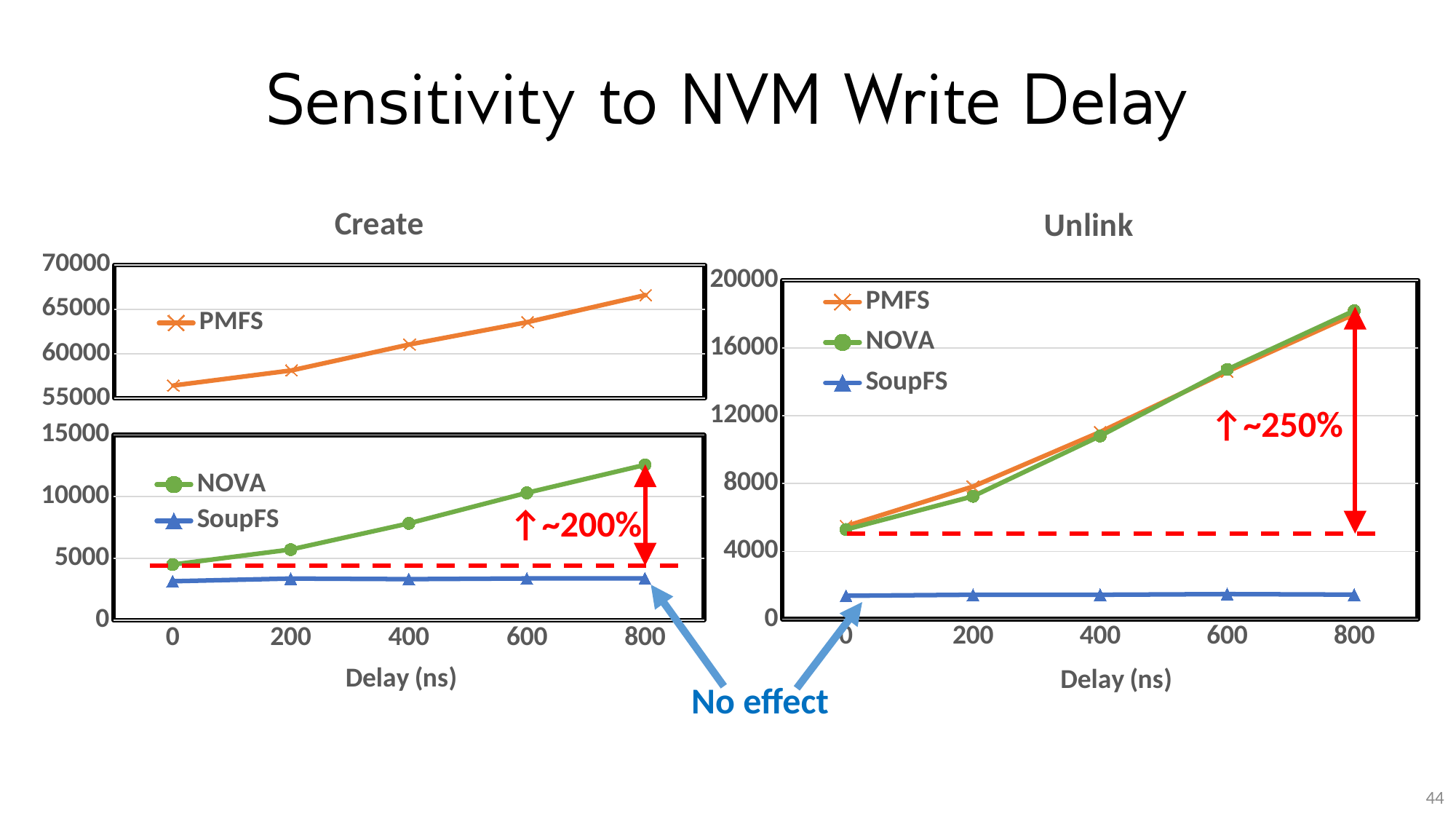

# Sensitivity to NVM Write Delay

### Chart: Unlink

| Category | PMFS | NOVA | SoupFS |
|---|---|---|---|
| 0 | 5488.347 | 5287.019 | 1377.248 |
| 200 | 7820.715 | 7244.707 | 1438.427 |
| 400 | 11037.218 | 10802.916 | 1437.715 |
| 600 | 14603.416 | 14727.922 | 1476.64 |
| 800 | 17985.98 | 18195.304 | 1446.878 |

### Chart: Create

| Category | NOVA | SoupFS |
|---|---|---|
| 0 | 4506.106 | 3154.685 |
| 200 | 5721.846 | 3374.359 |
| 400 | 7838.021 | 3326.225 |
| 600 | 10309.535 | 3380.632 |
| 800 | 12569.558 | 3387.135 |

### Chart

| Category | PMFS |
|---|---|
| 0 | 56425.243 |
| 200 | 58128.827 |
| 400 | 61050.303 |
| 600 | 63563.79 |
| 800 | 66606.81299999997 |
↑~250%
↑~200%
No effect
44